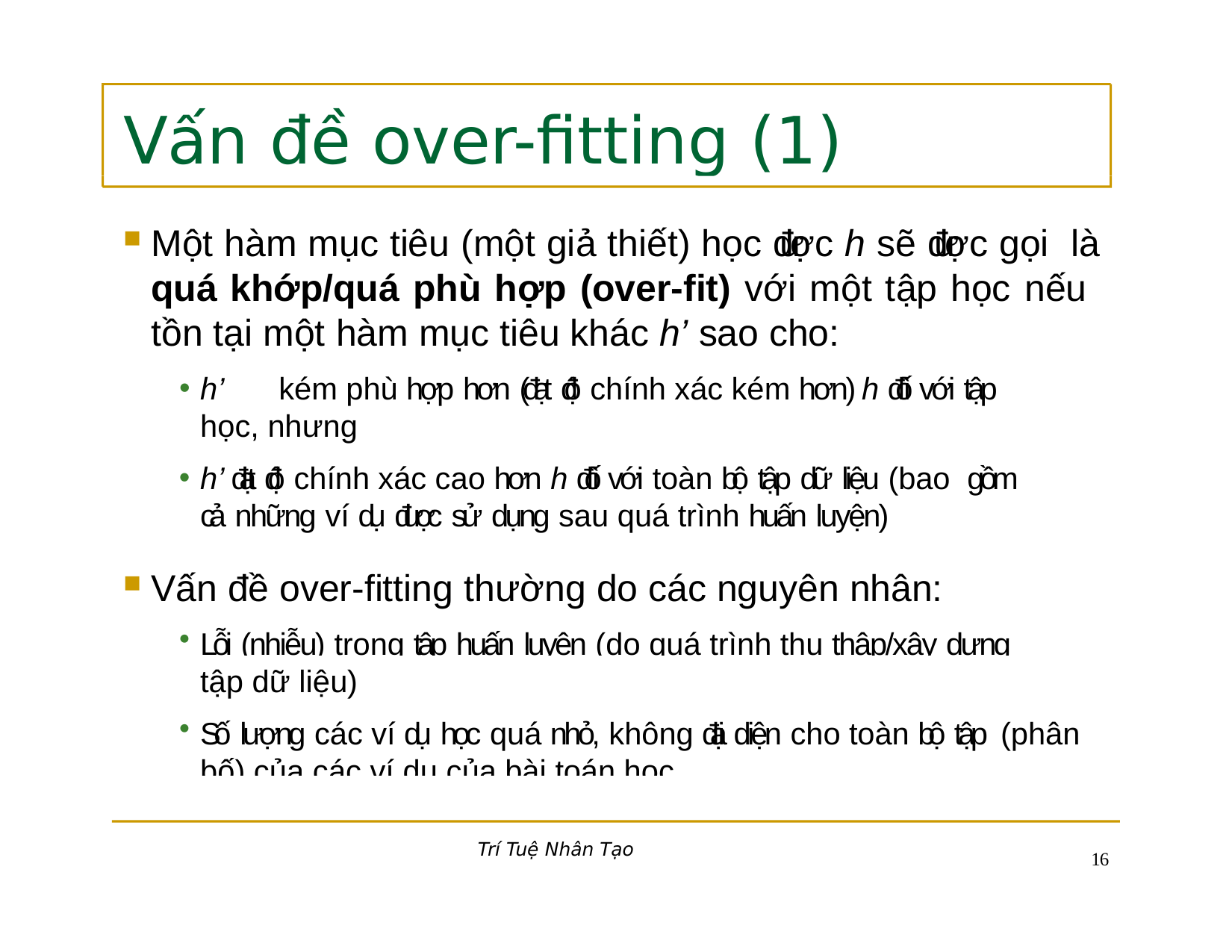

# Vấn đề over-fitting (1)

Một hàm mục tiêu (một giả thiết) học được h sẽ được gọi  là quá khớp/quá phù hợp (over-fit) với một tập học nếu  tồn tại một hàm mục tiêu khác h’ sao cho:
h’	kém phù hợp hơn (đạt độ chính xác kém hơn) h đối với tập  học, nhưng
h’ đạt độ chính xác cao hơn h đối với toàn bộ tập dữ liệu (bao  gồm cả những ví dụ được sử dụng sau quá trình huấn luyện)
Vấn đề over-fitting thường do các nguyên nhân:
Lỗi (nhiễu) trong tập huấn luyện (do quá trình thu thập/xây dựng
tập dữ liệu)
Số lượng các ví dụ học quá nhỏ, không đại diện cho toàn bộ tập  (phân bố) của các ví dụ của bài toán học

Trí Tuệ Nhân Tạo
16